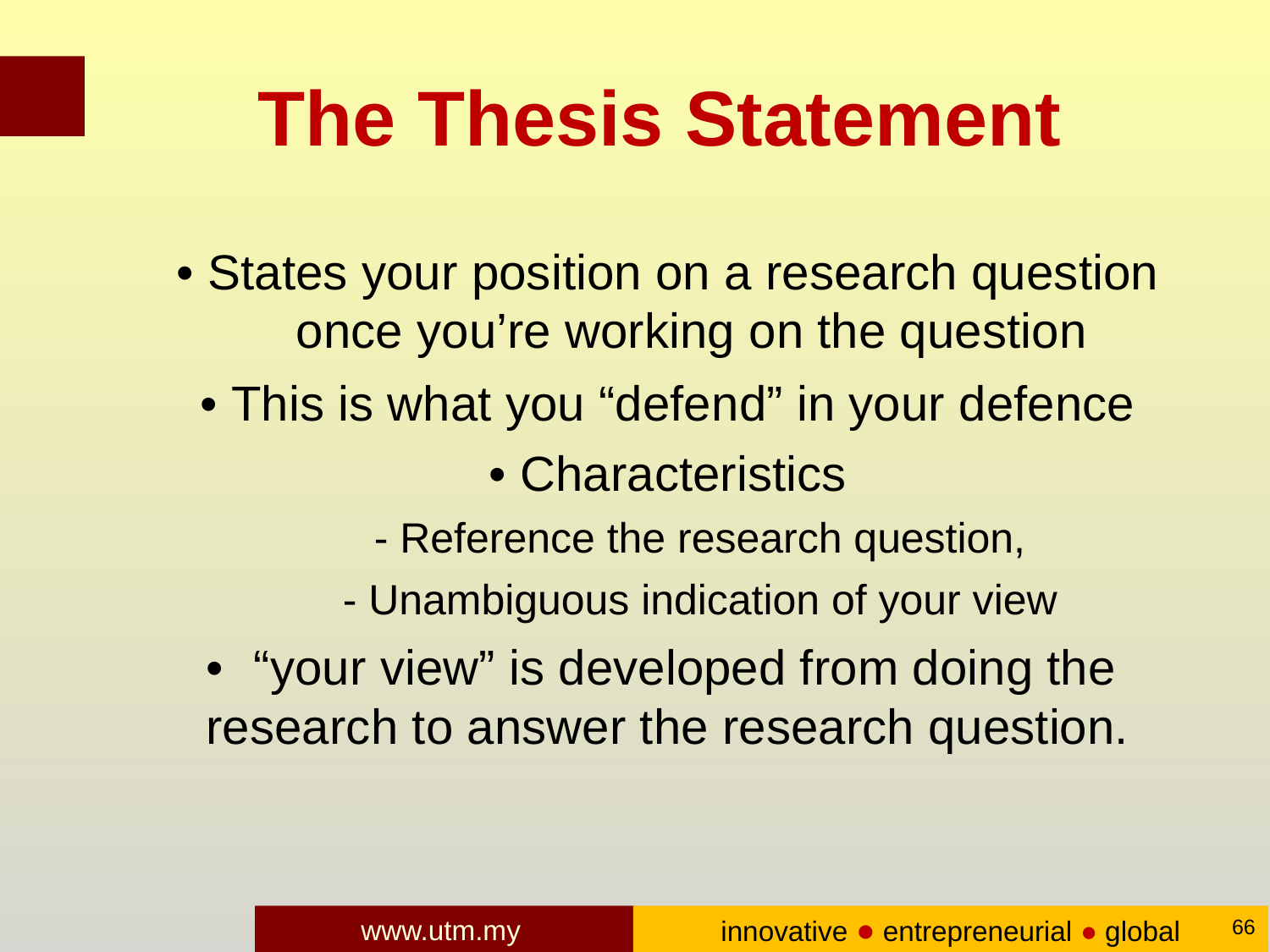

The Thesis Statement

• States your position on a research question

once you’re working on the question

• This is what you “defend” in your defence

• Characteristics

- Reference the research question,

- Unambiguous indication of your view

•	“your view” is developed from doing the
research to answer the research question.